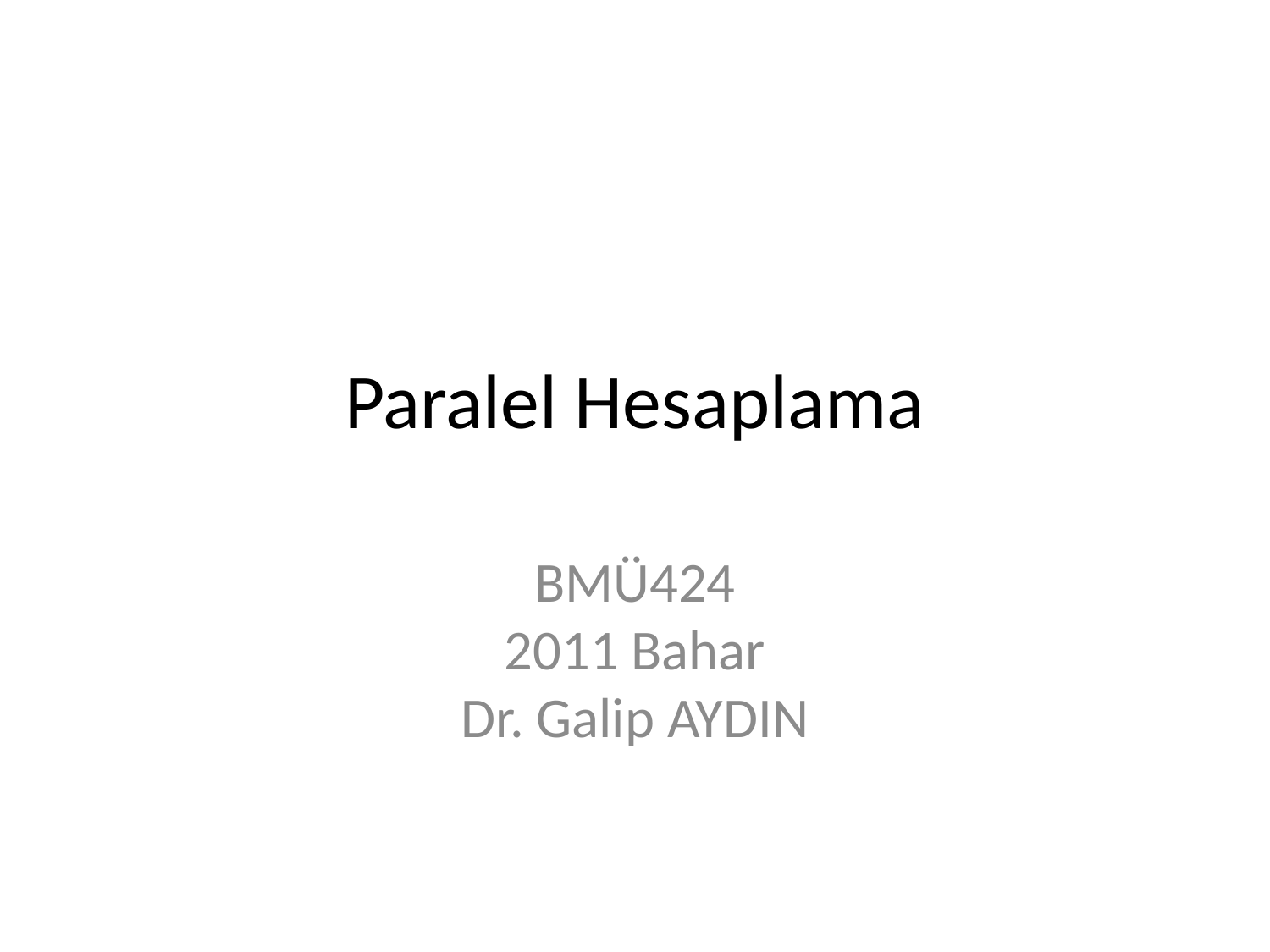

# Paralel Hesaplama
BMÜ424
2011 Bahar
Dr. Galip AYDIN